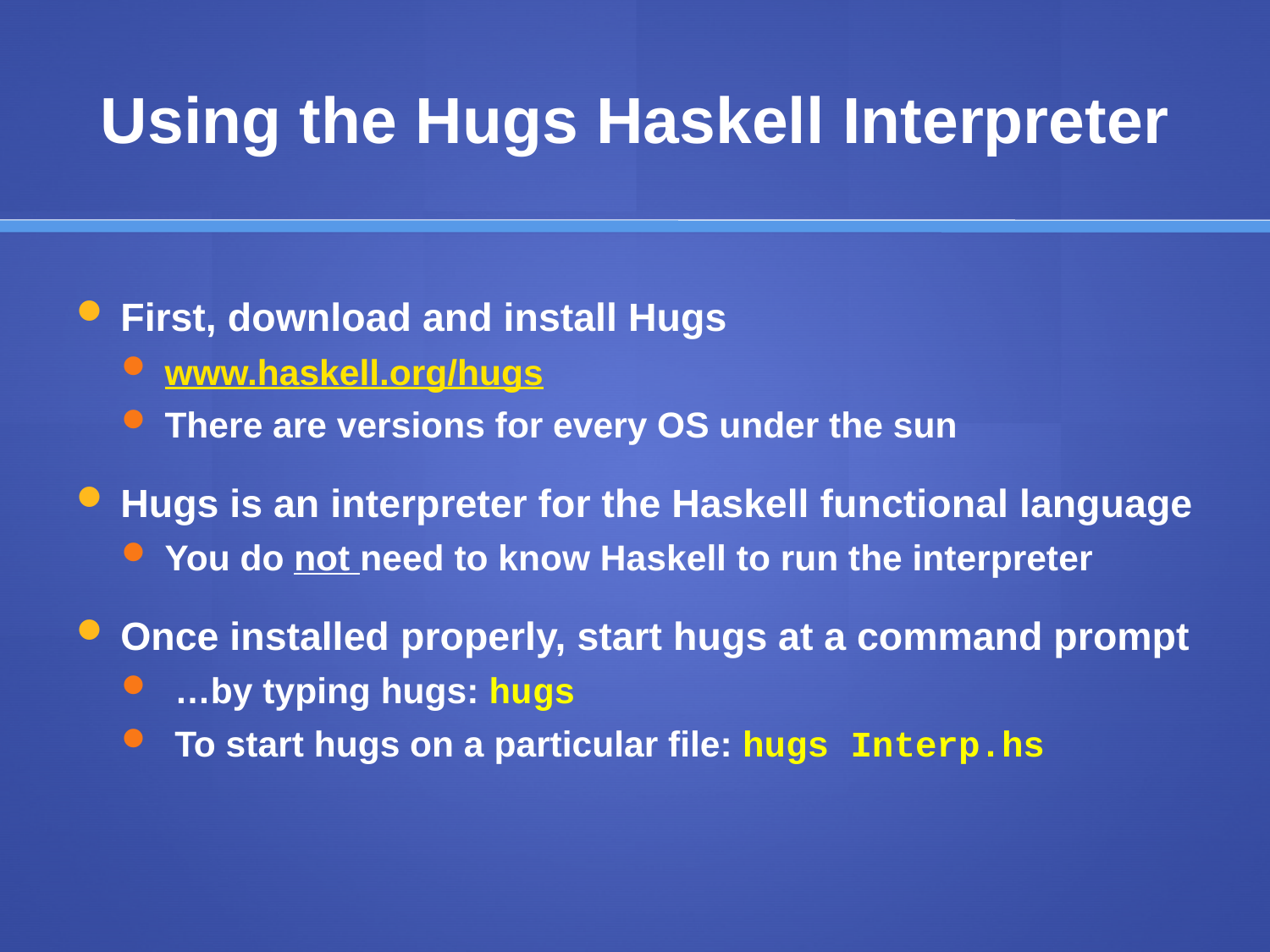

# Using the Hugs Haskell Interpreter
First, download and install Hugs
www.haskell.org/hugs
There are versions for every OS under the sun
Hugs is an interpreter for the Haskell functional language
You do not need to know Haskell to run the interpreter
Once installed properly, start hugs at a command prompt
 …by typing hugs: hugs
 To start hugs on a particular file: hugs Interp.hs